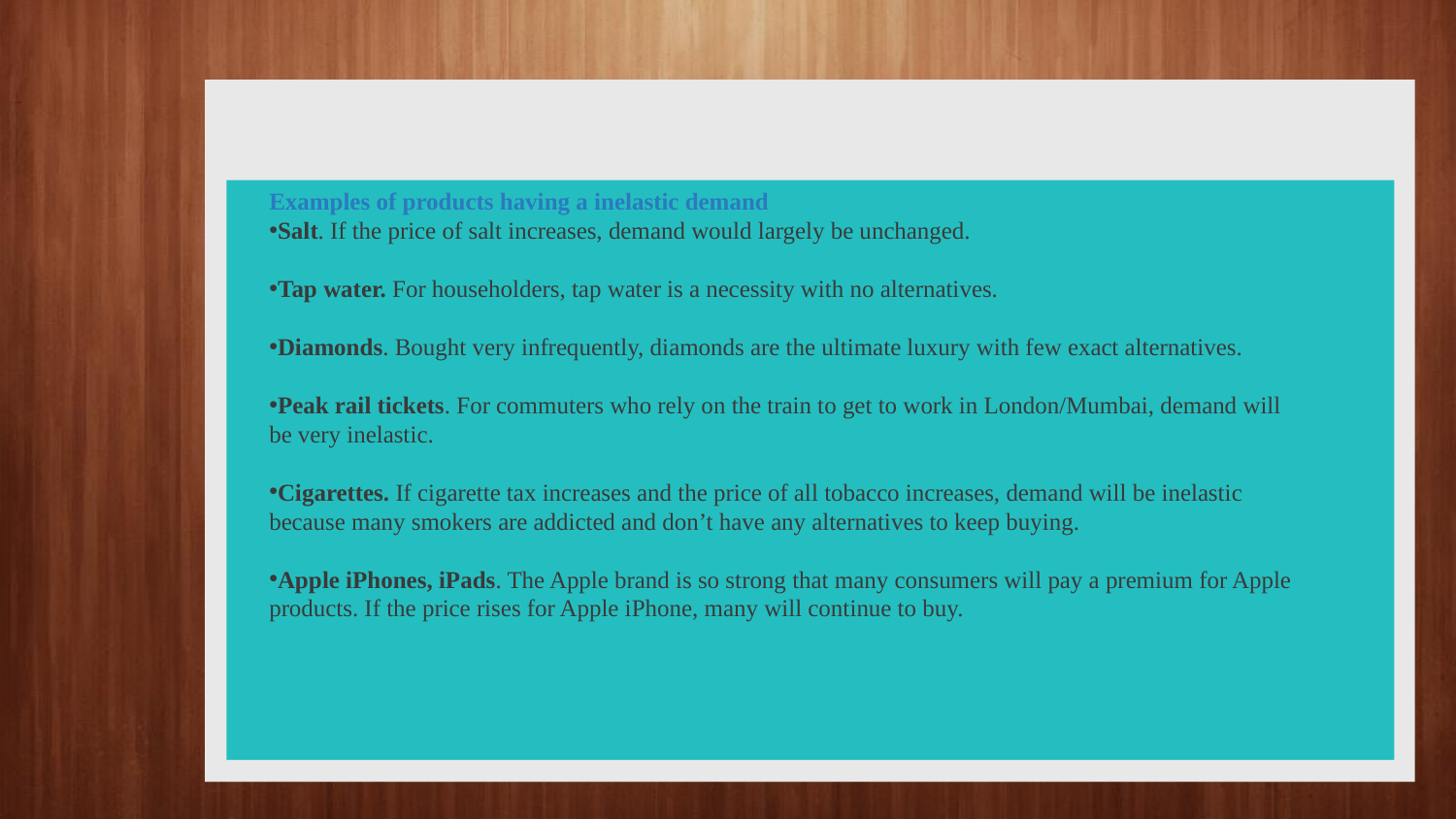

Examples of products having a inelastic demand
Salt. If the price of salt increases, demand would largely be unchanged.

Tap water. For householders, tap water is a necessity with no alternatives.

Diamonds. Bought very infrequently, diamonds are the ultimate luxury with few exact alternatives.

Peak rail tickets. For commuters who rely on the train to get to work in London/Mumbai, demand will be very inelastic.

Cigarettes. If cigarette tax increases and the price of all tobacco increases, demand will be inelastic because many smokers are addicted and don’t have any alternatives to keep buying.

Apple iPhones, iPads. The Apple brand is so strong that many consumers will pay a premium for Apple products. If the price rises for Apple iPhone, many will continue to buy.